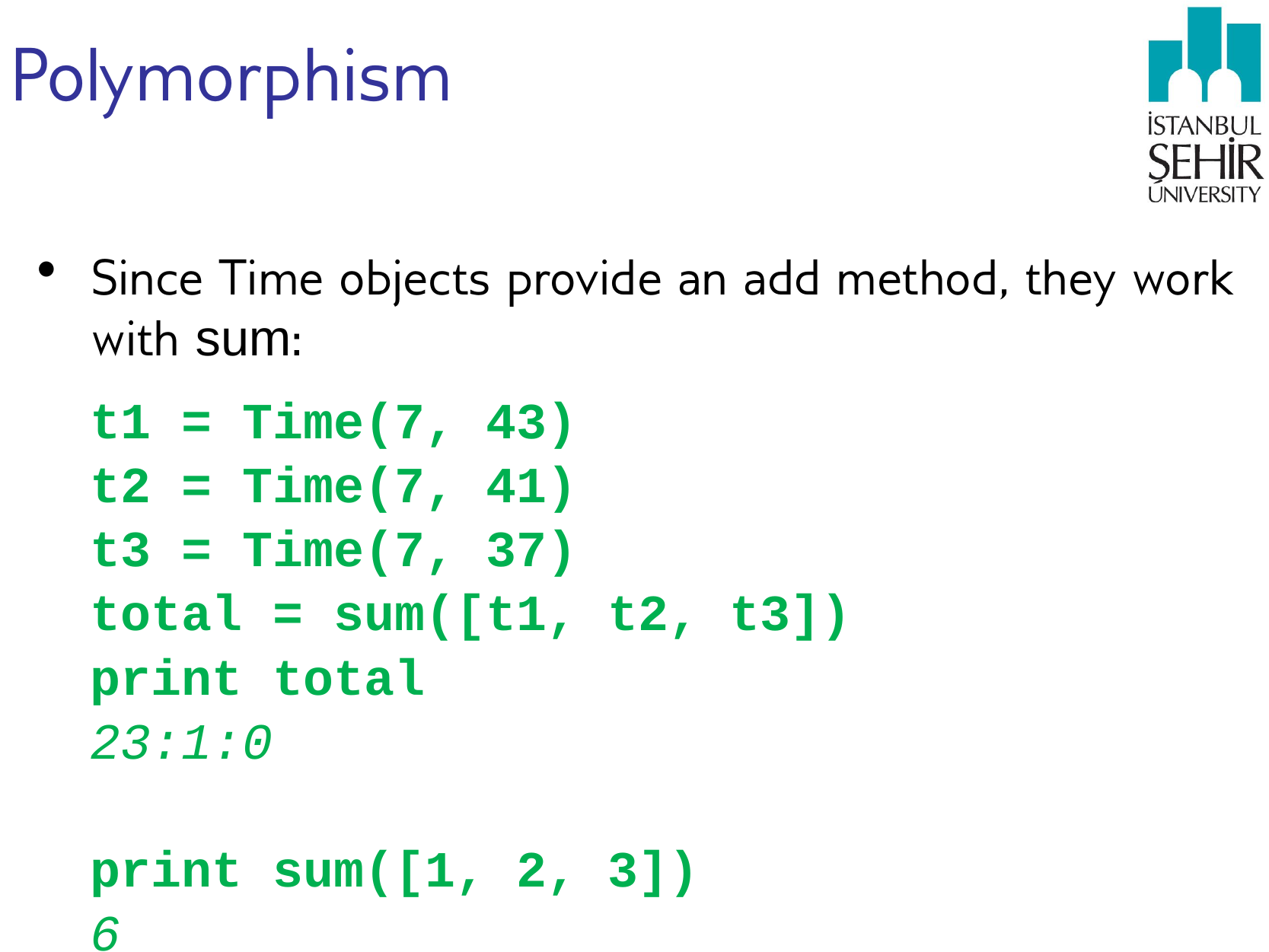

# Polymorphism
Since Time objects provide an add method, they work with sum:
t1 = Time(7, 43)
t2 = Time(7, 41)
t3 = Time(7, 37)
total = sum([t1, t2, t3])
print total
23:1:0

print sum([1, 2, 3])
6